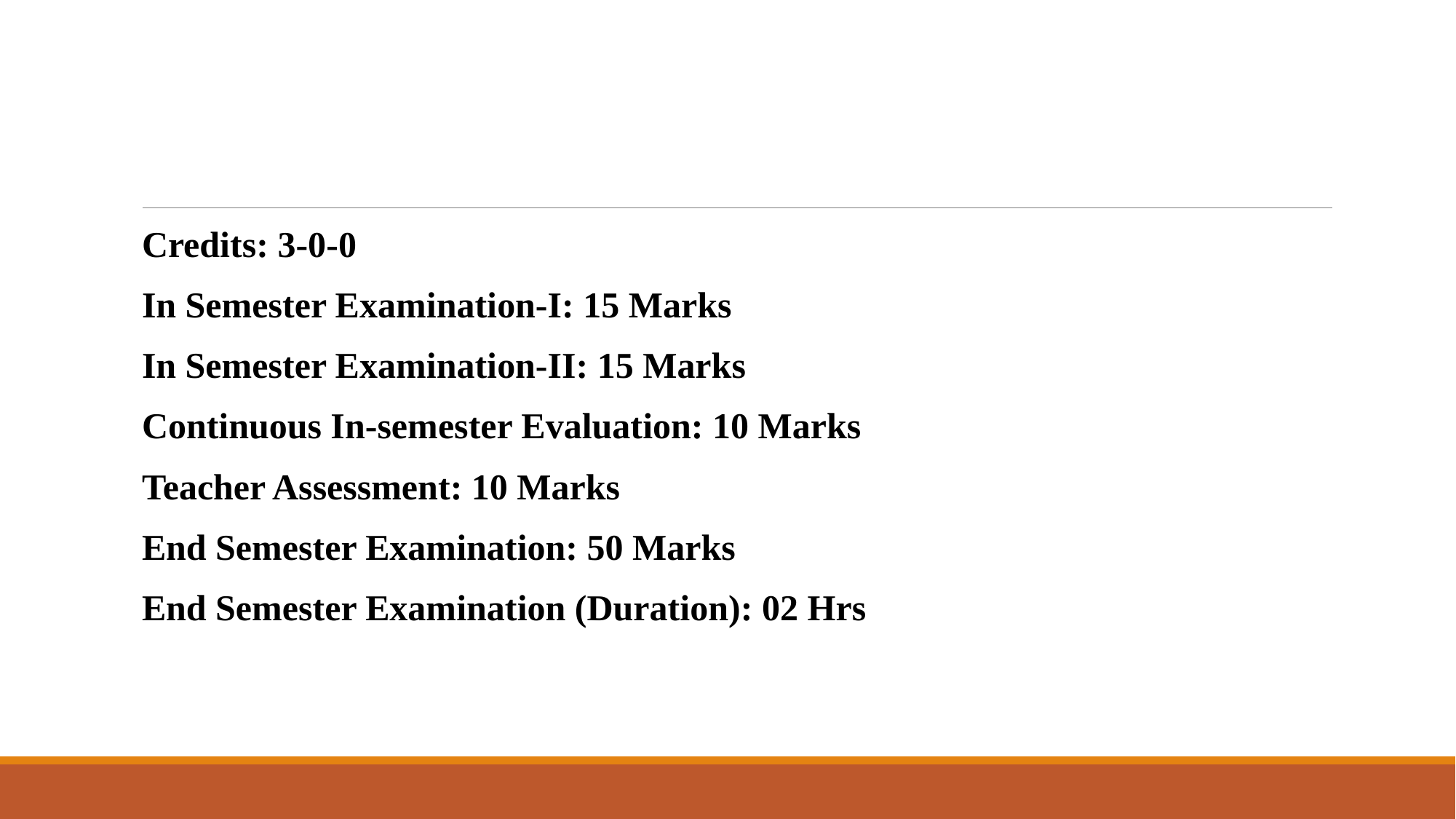

#
Credits: 3-0-0
In Semester Examination-I: 15 Marks
In Semester Examination-II: 15 Marks
Continuous In-semester Evaluation: 10 Marks
Teacher Assessment: 10 Marks
End Semester Examination: 50 Marks
End Semester Examination (Duration): 02 Hrs